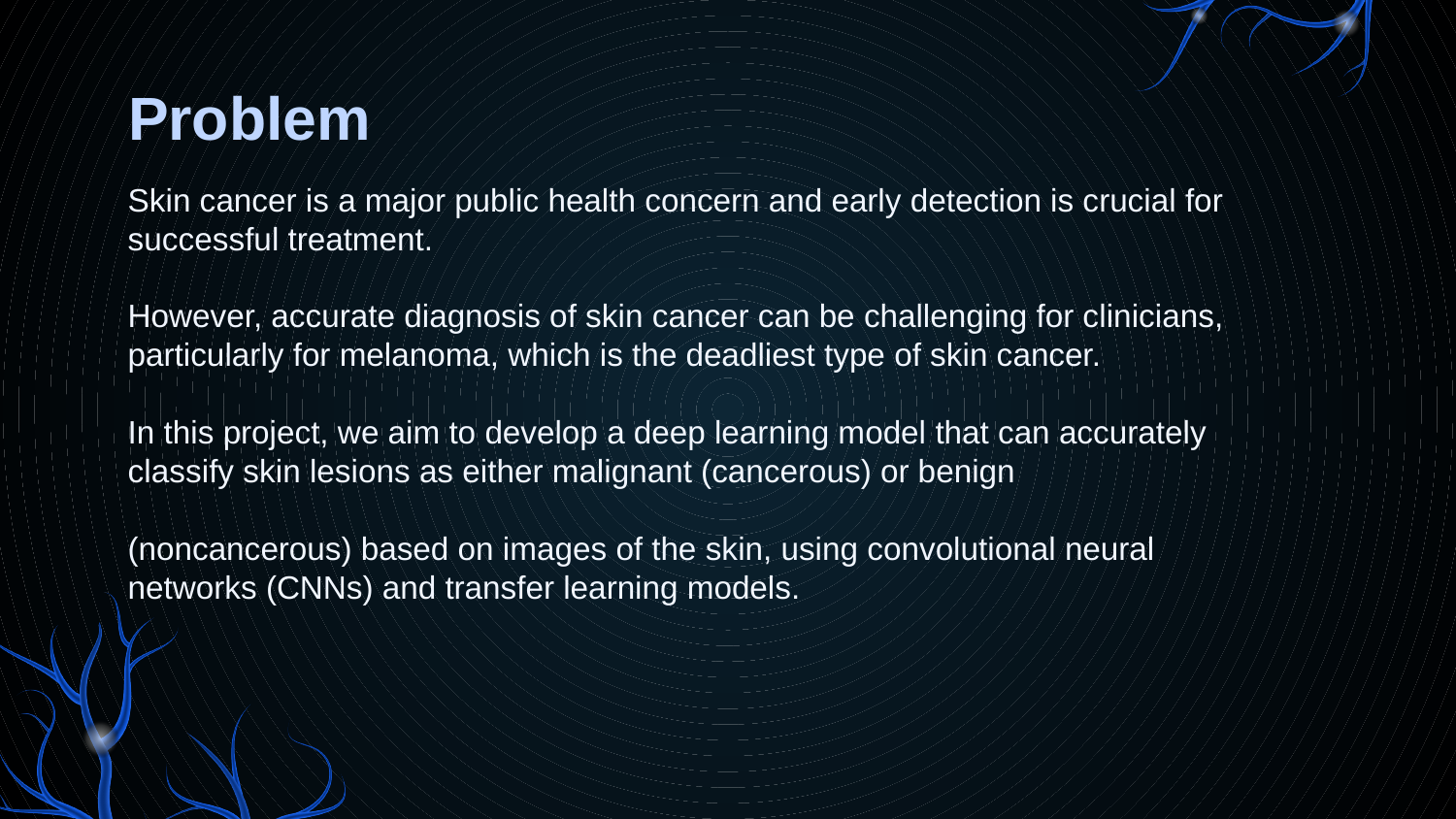

# Problem
Skin cancer is a major public health concern and early detection is crucial for successful treatment.

However, accurate diagnosis of skin cancer can be challenging for clinicians, particularly for melanoma, which is the deadliest type of skin cancer.

In this project, we aim to develop a deep learning model that can accurately classify skin lesions as either malignant (cancerous) or benign

(noncancerous) based on images of the skin, using convolutional neural networks (CNNs) and transfer learning models.